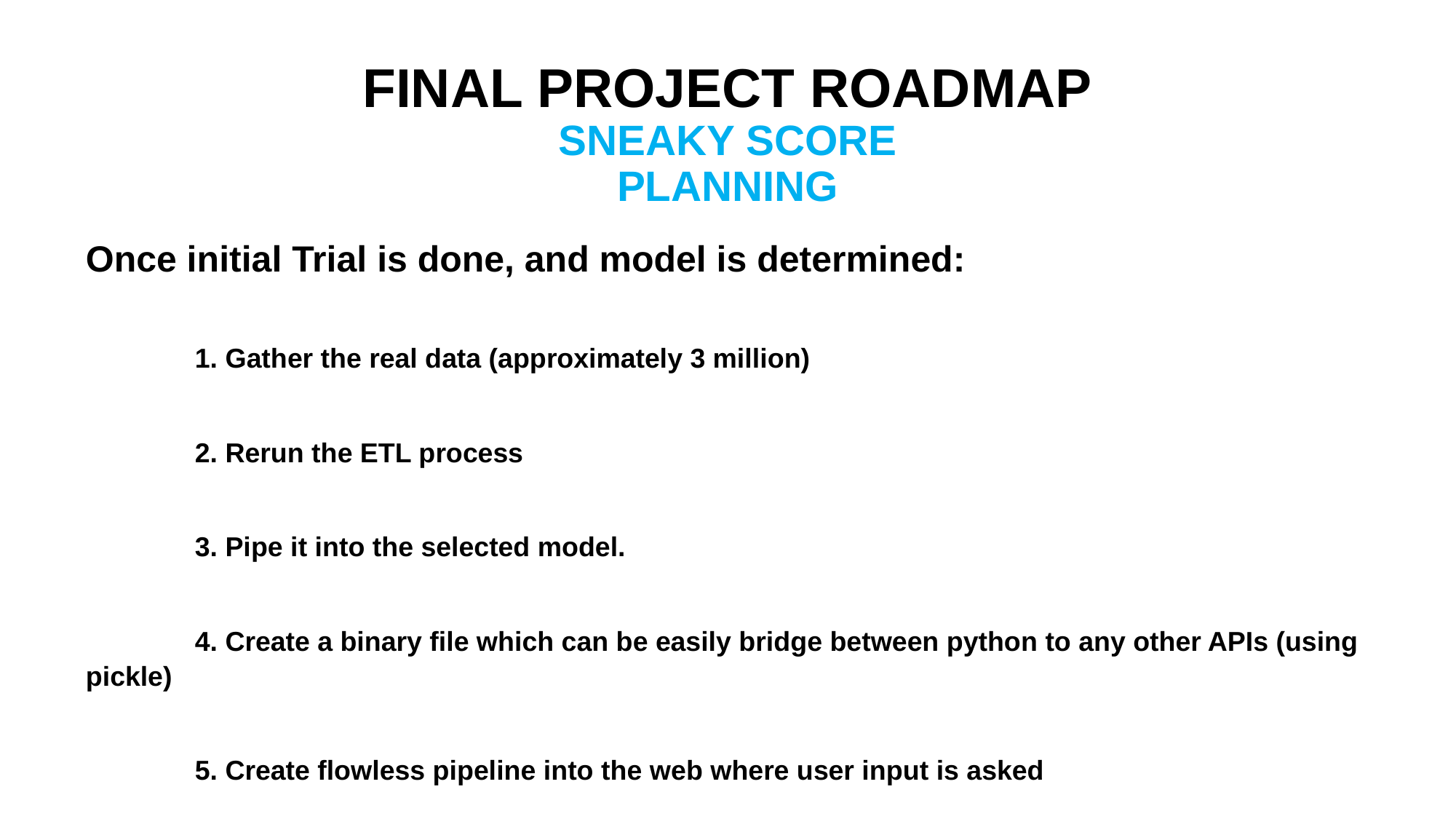

# FINAL PROJECT Roadmap SNEAKY score Planning
Once initial Trial is done, and model is determined:

	1. Gather the real data (approximately 3 million)

	2. Rerun the ETL process

	3. Pipe it into the selected model.

	4. Create a binary file which can be easily bridge between python to any other APIs (using pickle)

	5. Create flowless pipeline into the web where user input is asked